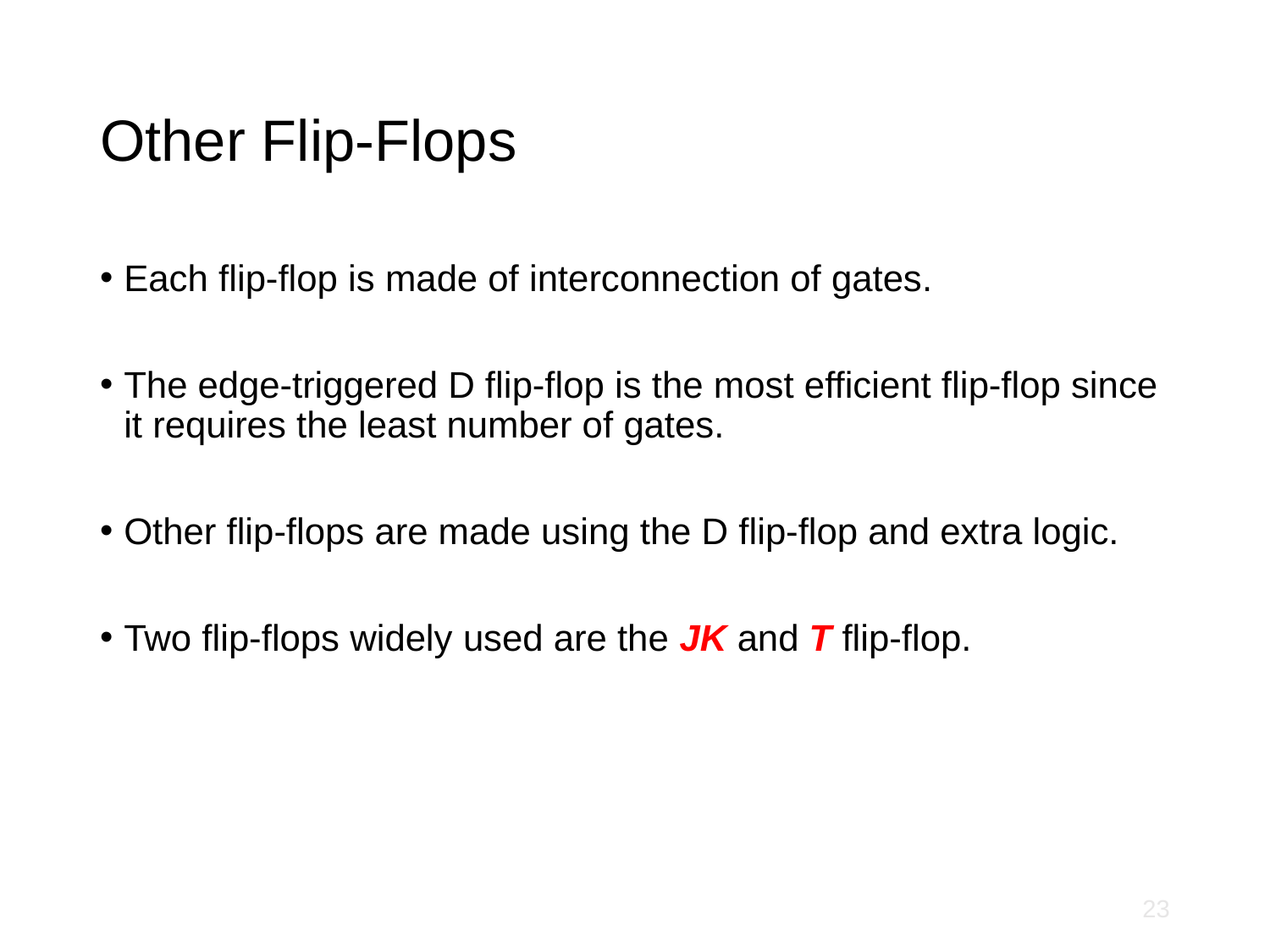

# Other Flip-Flops
Each flip-flop is made of interconnection of gates.

The edge-triggered D flip-flop is the most efficient flip-flop since it requires the least number of gates.

Other flip-flops are made using the D flip-flop and extra logic.

Two flip-flops widely used are the JK and T flip-flop.

23